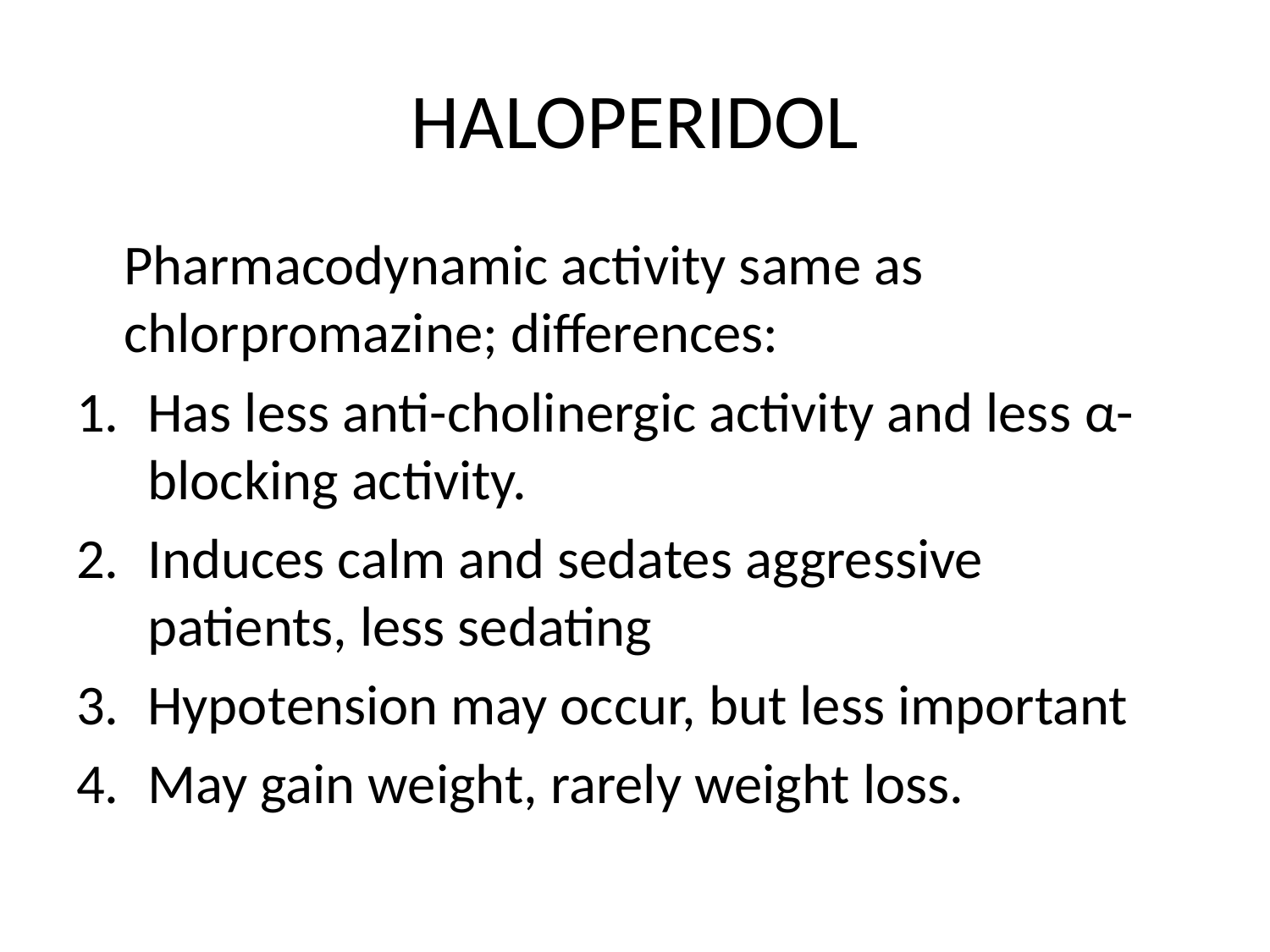

# HALOPERIDOL
	Pharmacodynamic activity same as chlorpromazine; differences:
Has less anti-cholinergic activity and less α- blocking activity.
Induces calm and sedates aggressive patients, less sedating
Hypotension may occur, but less important
May gain weight, rarely weight loss.